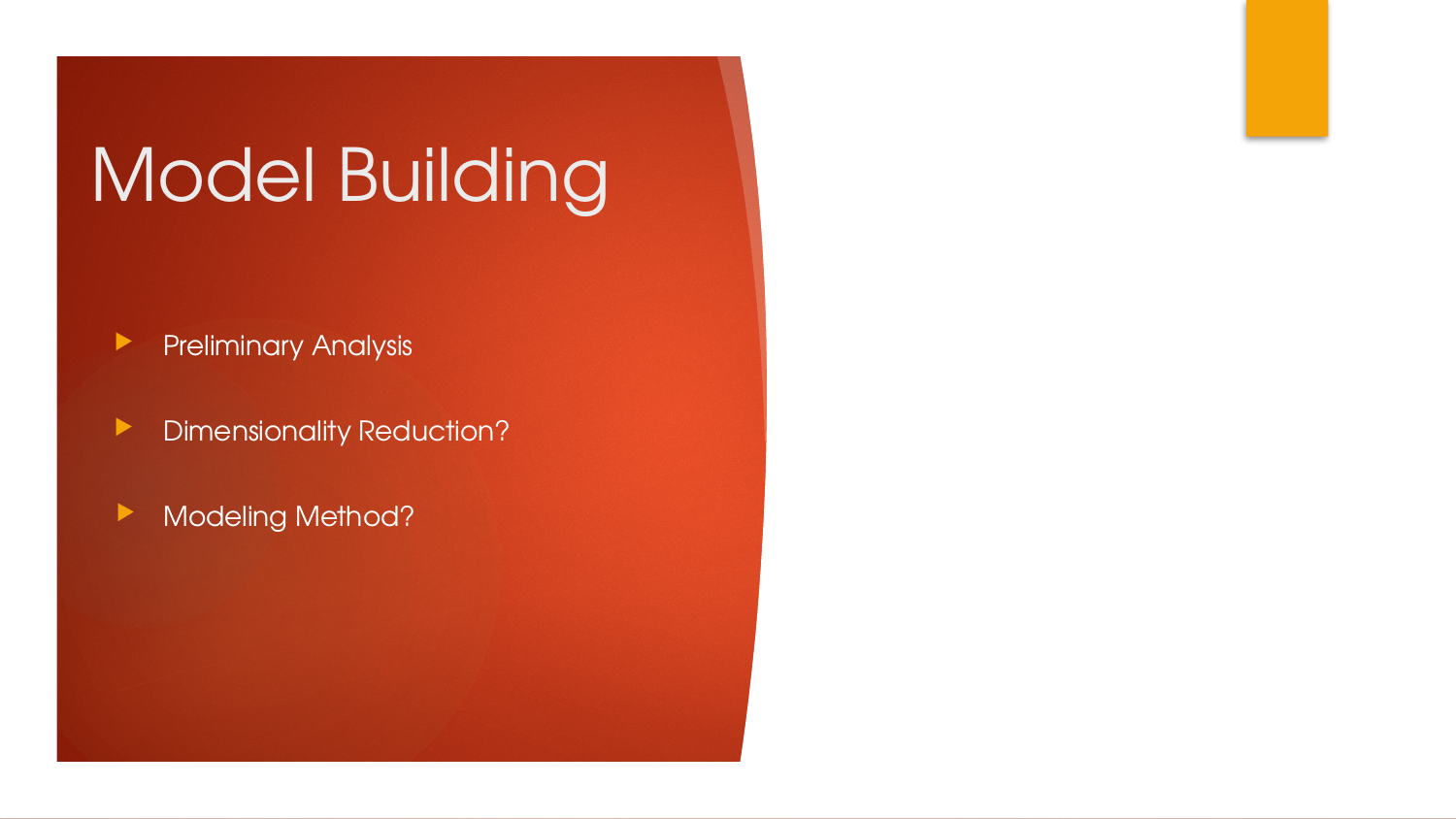

# Model Building
Preliminary Analysis
Dimensionality Reduction?
Modeling Method?